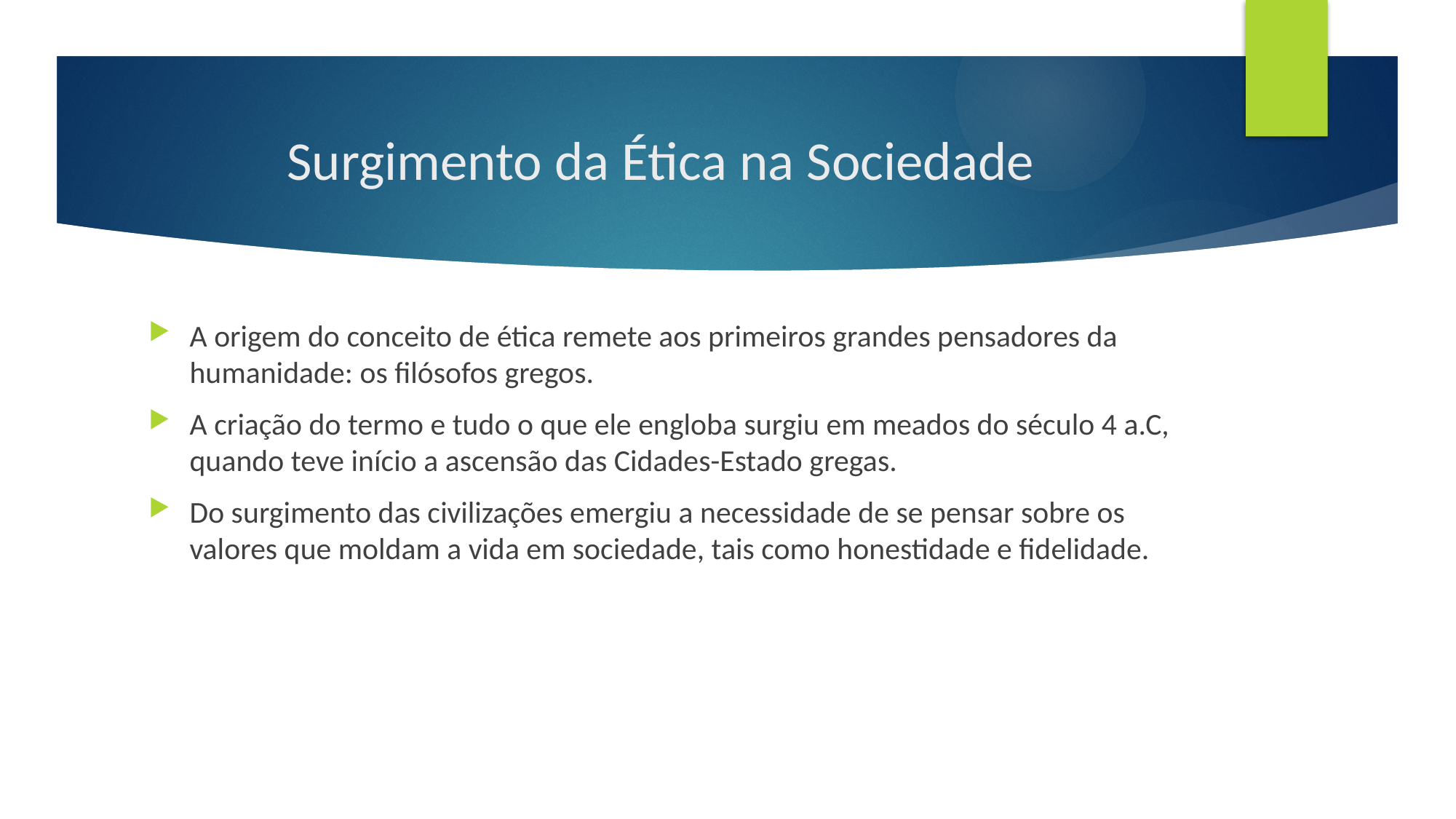

# Surgimento da Ética na Sociedade
A origem do conceito de ética remete aos primeiros grandes pensadores da humanidade: os filósofos gregos.
A criação do termo e tudo o que ele engloba surgiu em meados do século 4 a.C, quando teve início a ascensão das Cidades-Estado gregas.
Do surgimento das civilizações emergiu a necessidade de se pensar sobre os valores que moldam a vida em sociedade, tais como honestidade e fidelidade.